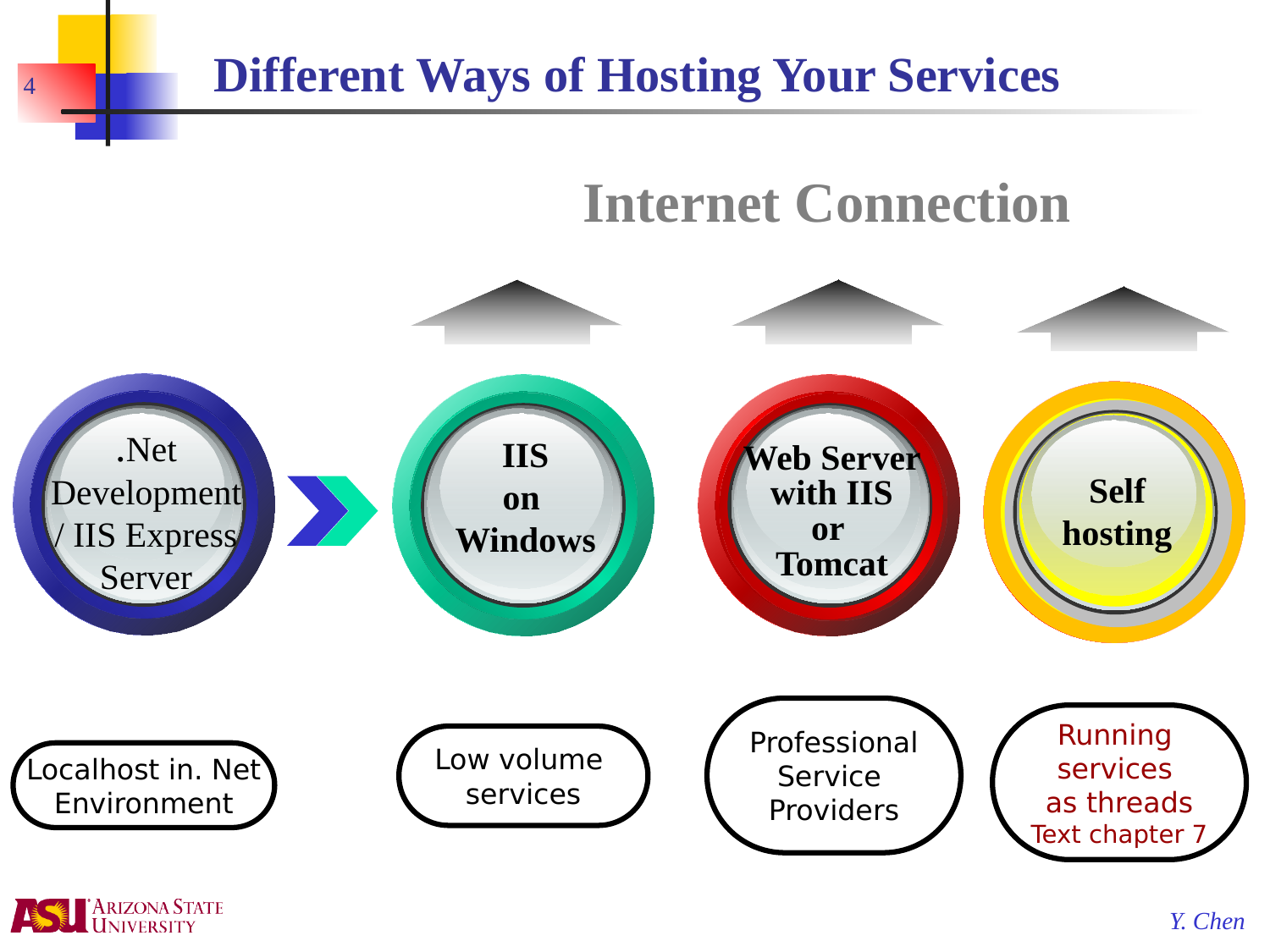

# Different Ways of Hosting Your Services
4
Internet Connection

.Net
Development / IIS Express Server

IIS
on
Windows

Web Server
with IIS
or
Tomcat

Self
hosting

Professional
Service
Providers
Running
services
as threads
Text chapter 7
Low volume
services
Localhost in. Net
Environment